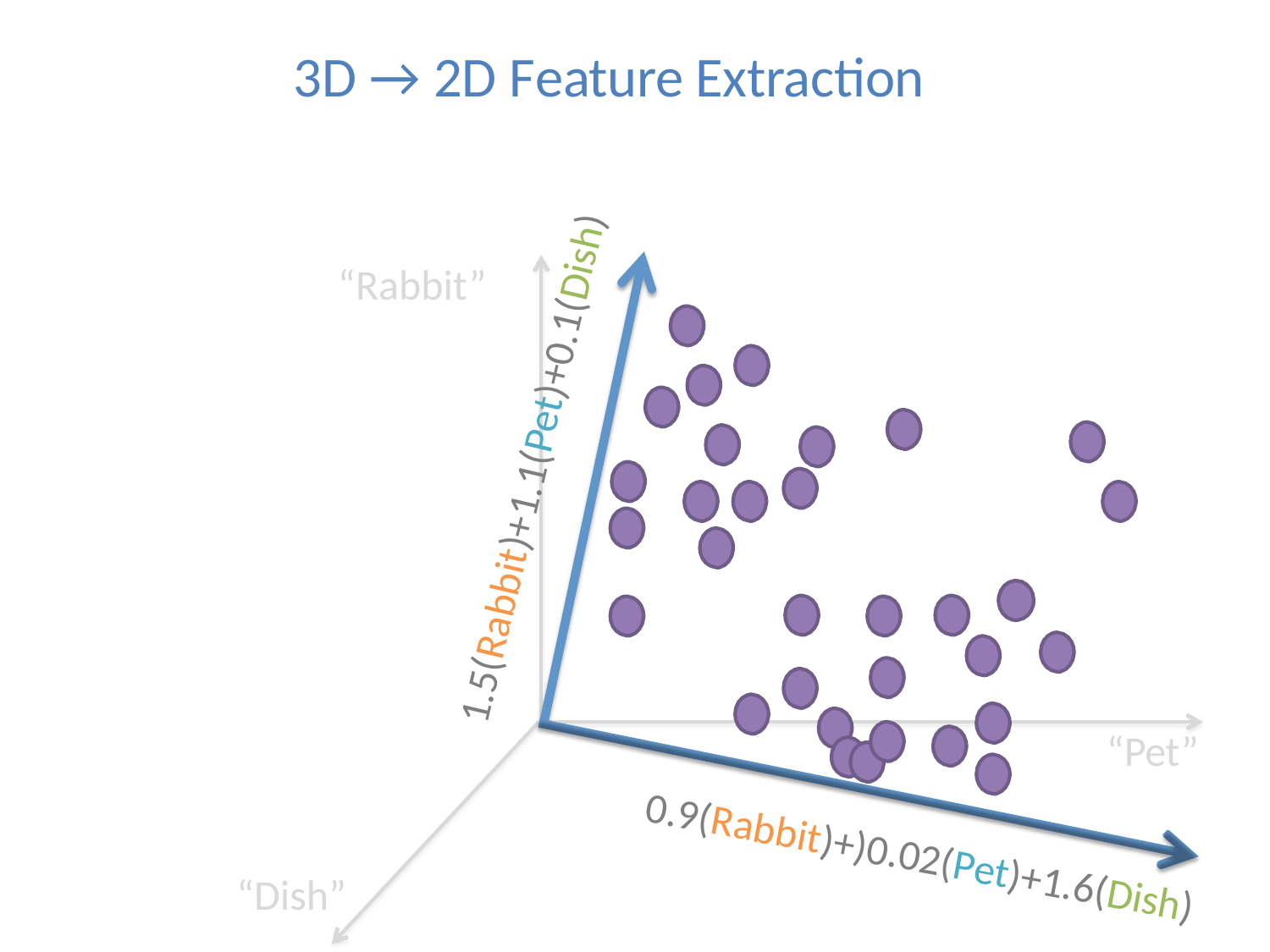

# 3D → 2D Feature Extraction

“Rabbit”

1.5(Rabbit)+1.1(Pet)+0.1(Dish)

“Pet”

“Dish”

0.9(Rabbit)+)0.02(Pet)+1.6(Dish)